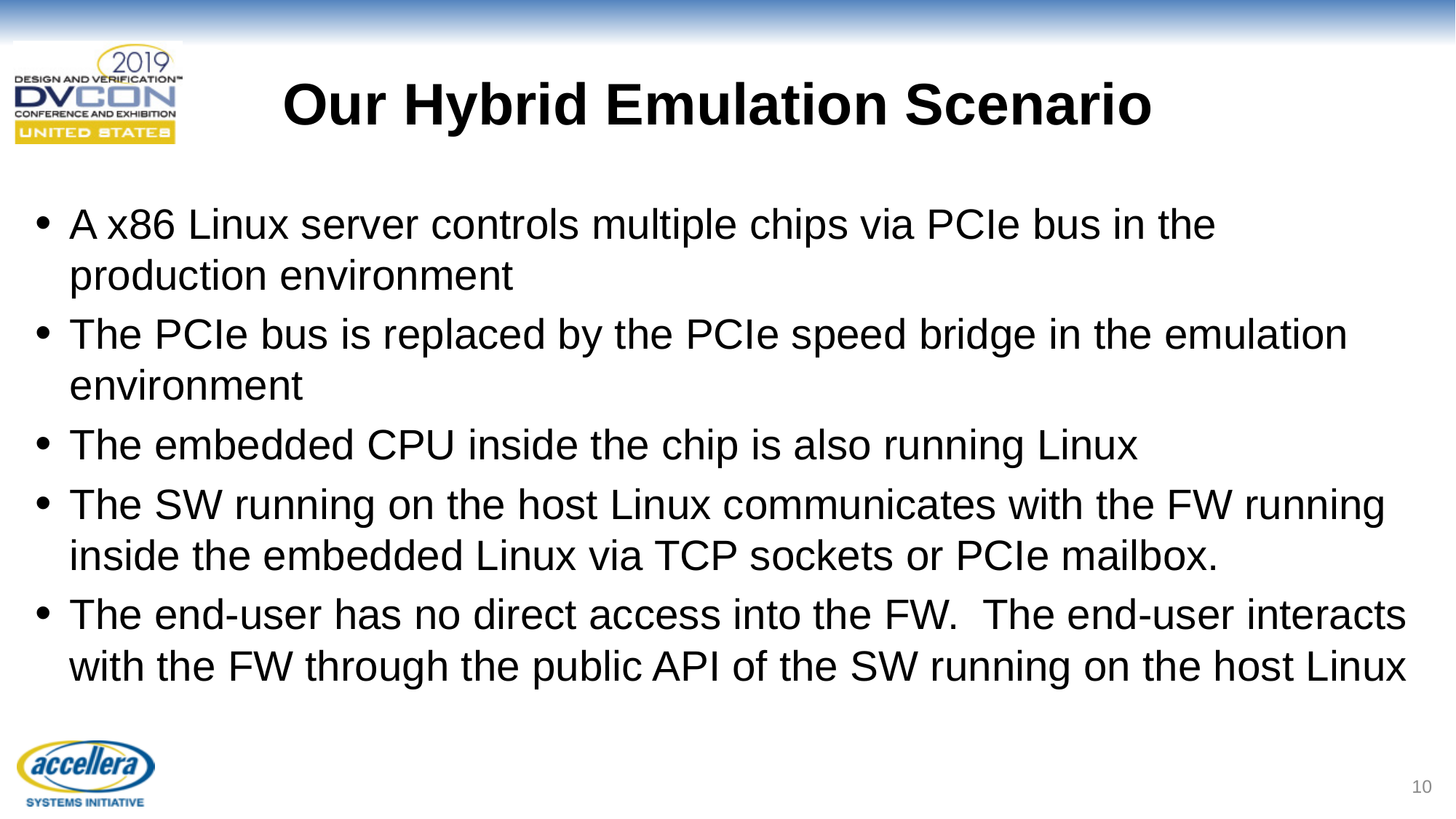

# Our Hybrid Emulation Scenario
A x86 Linux server controls multiple chips via PCIe bus in the production environment
The PCIe bus is replaced by the PCIe speed bridge in the emulation environment
The embedded CPU inside the chip is also running Linux
The SW running on the host Linux communicates with the FW running inside the embedded Linux via TCP sockets or PCIe mailbox.
The end-user has no direct access into the FW.  The end-user interacts with the FW through the public API of the SW running on the host Linux

10